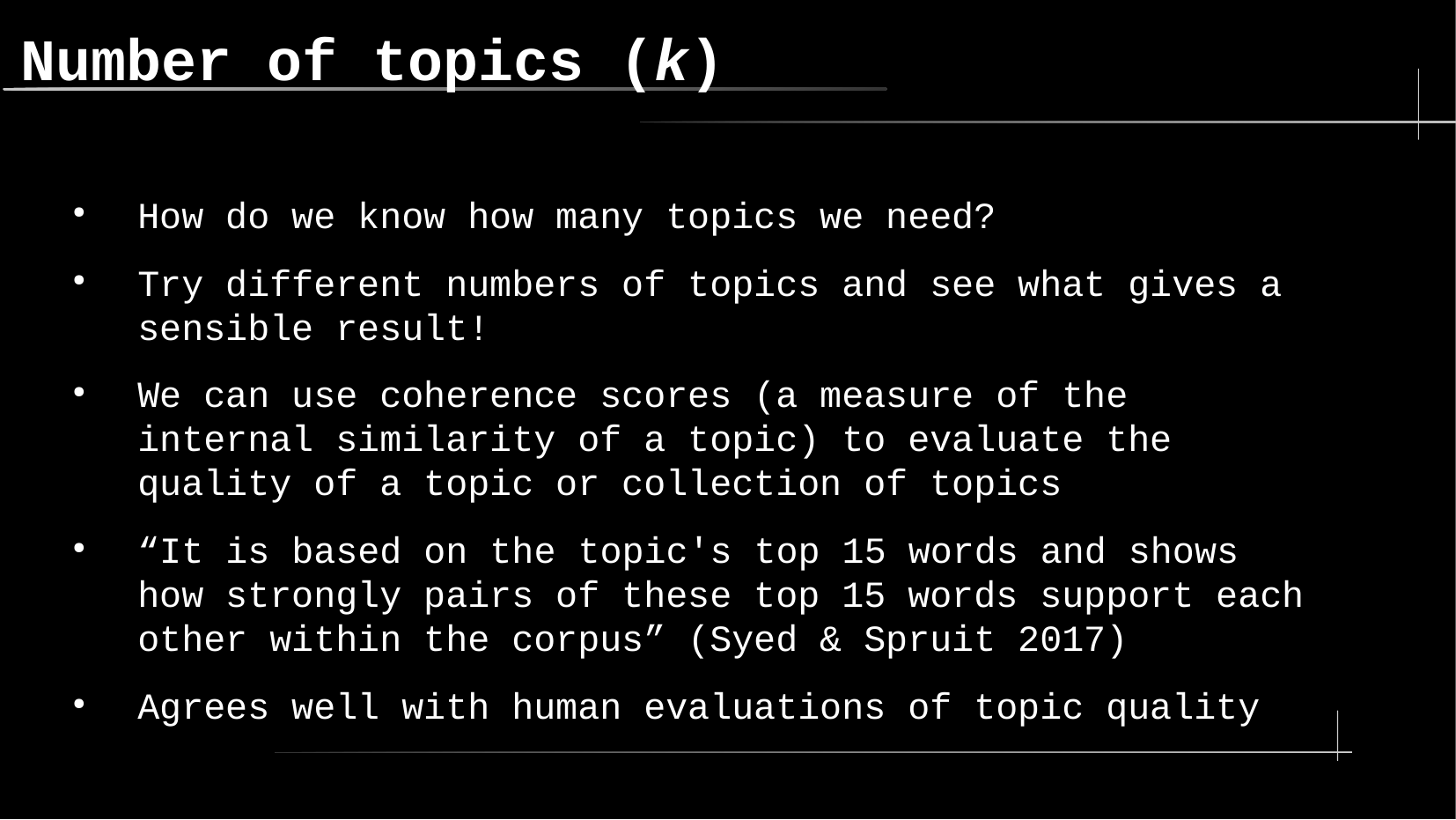

Number of topics (k)
How do we know how many topics we need?
Try different numbers of topics and see what gives a sensible result!
We can use coherence scores (a measure of the internal similarity of a topic) to evaluate the quality of a topic or collection of topics
“It is based on the topic's top 15 words and shows how strongly pairs of these top 15 words support each other within the corpus” (Syed & Spruit 2017)
Agrees well with human evaluations of topic quality

23